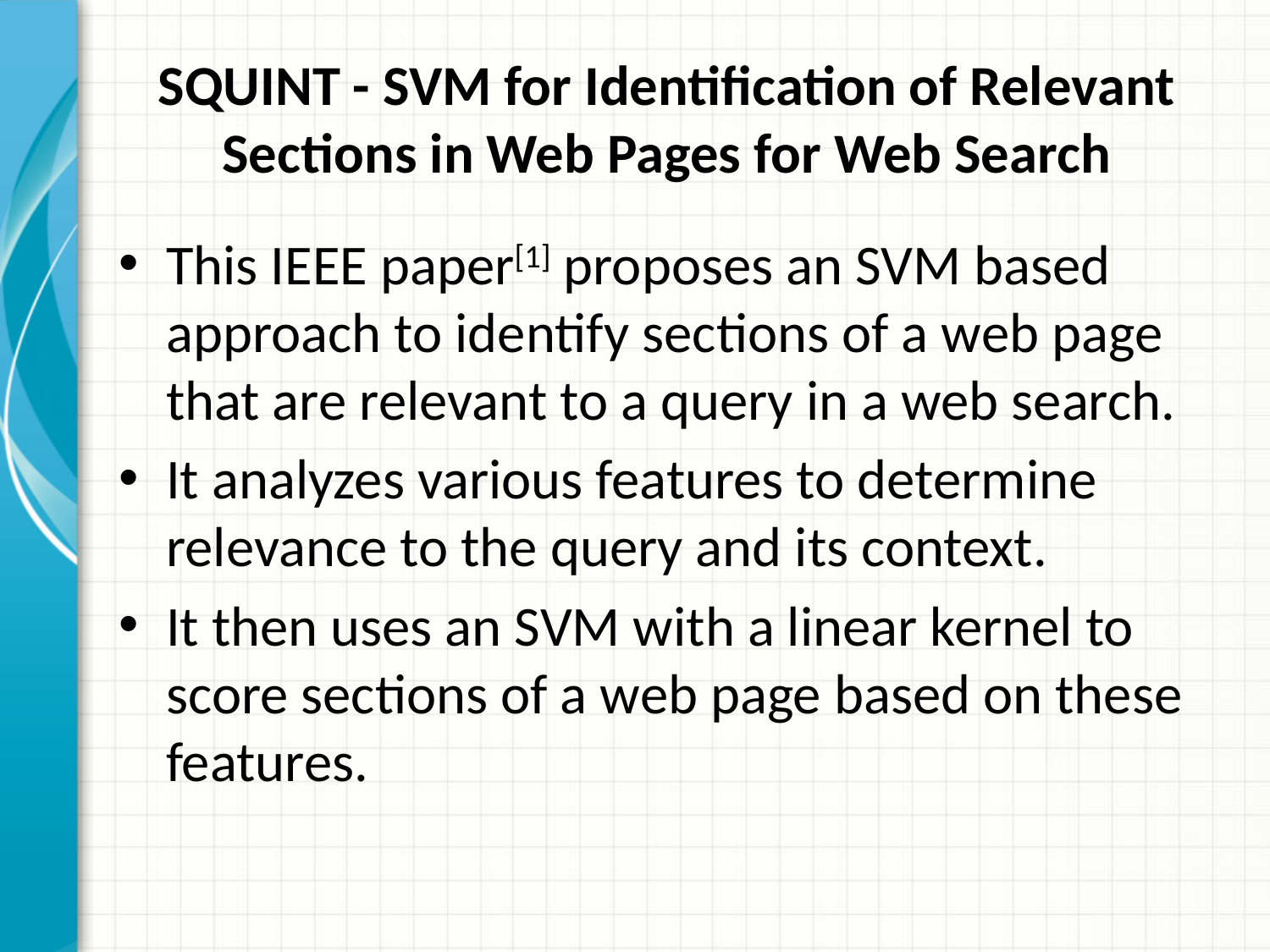

# SQUINT - SVM for Identification of Relevant Sections in Web Pages for Web Search
This IEEE paper[1] proposes an SVM based approach to identify sections of a web page that are relevant to a query in a web search.
It analyzes various features to determine relevance to the query and its context.
It then uses an SVM with a linear kernel to score sections of a web page based on these features.